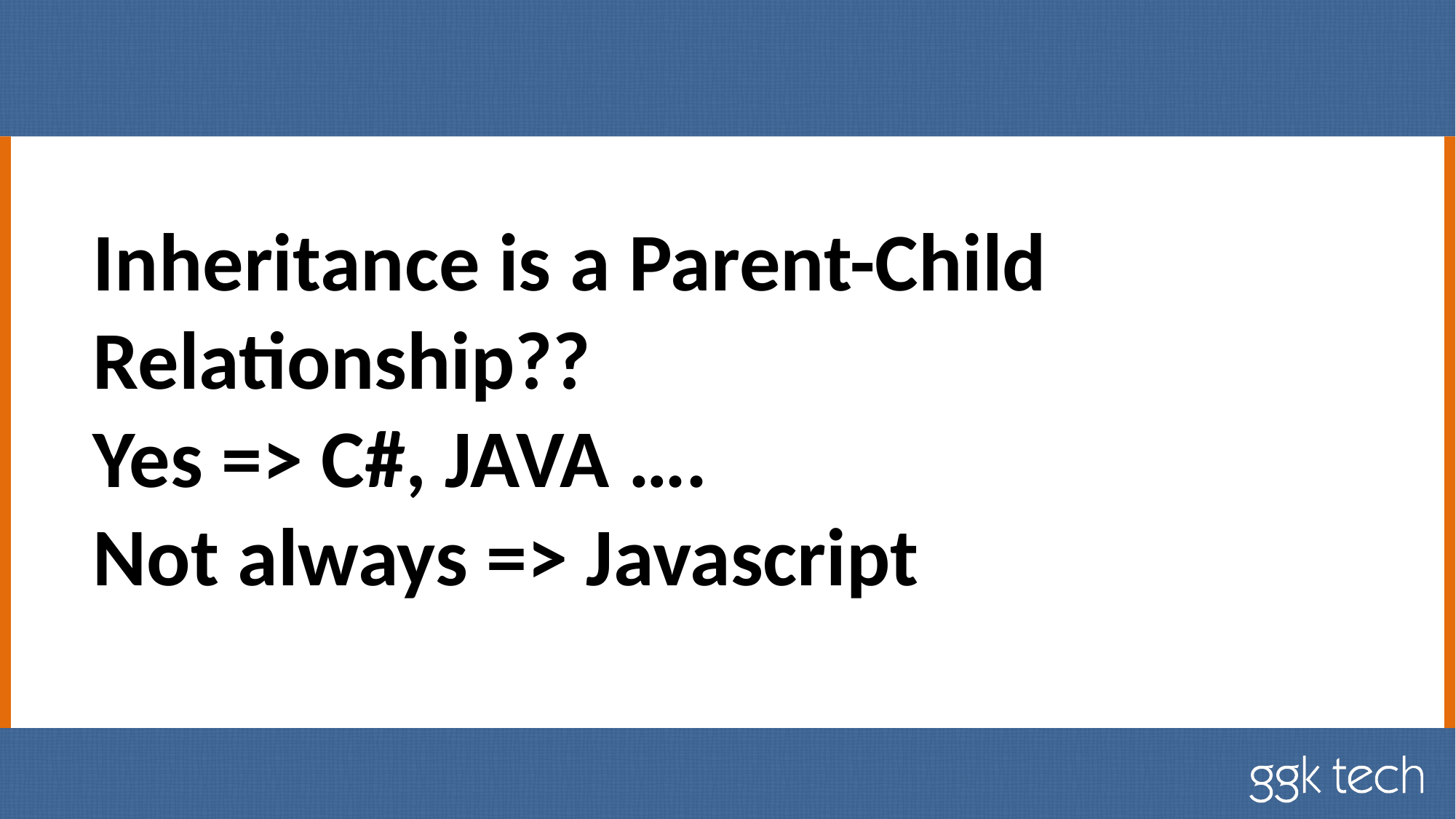

#
Inheritance is a Parent-Child Relationship??
Yes => C#, JAVA ….
Not always => Javascript